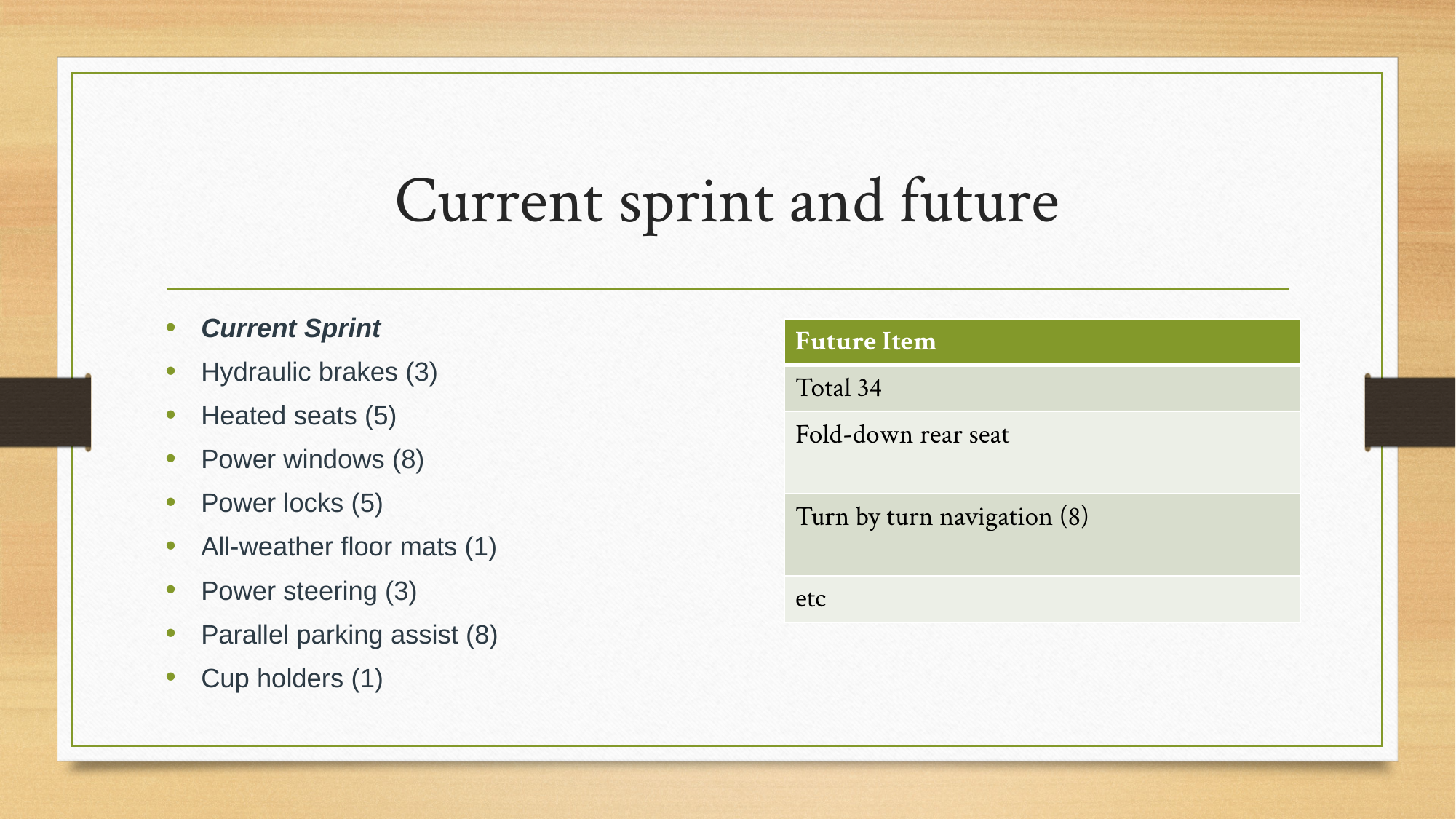

# Current sprint and future
Current Sprint
Hydraulic brakes (3)
Heated seats (5)
Power windows (8)
Power locks (5)
All-weather floor mats (1)
Power steering (3)
Parallel parking assist (8)
Cup holders (1)

| Future Item |
| --- |
| Total 34 |
| Fold-down rear seat |
| Turn by turn navigation (8) |
| etc |